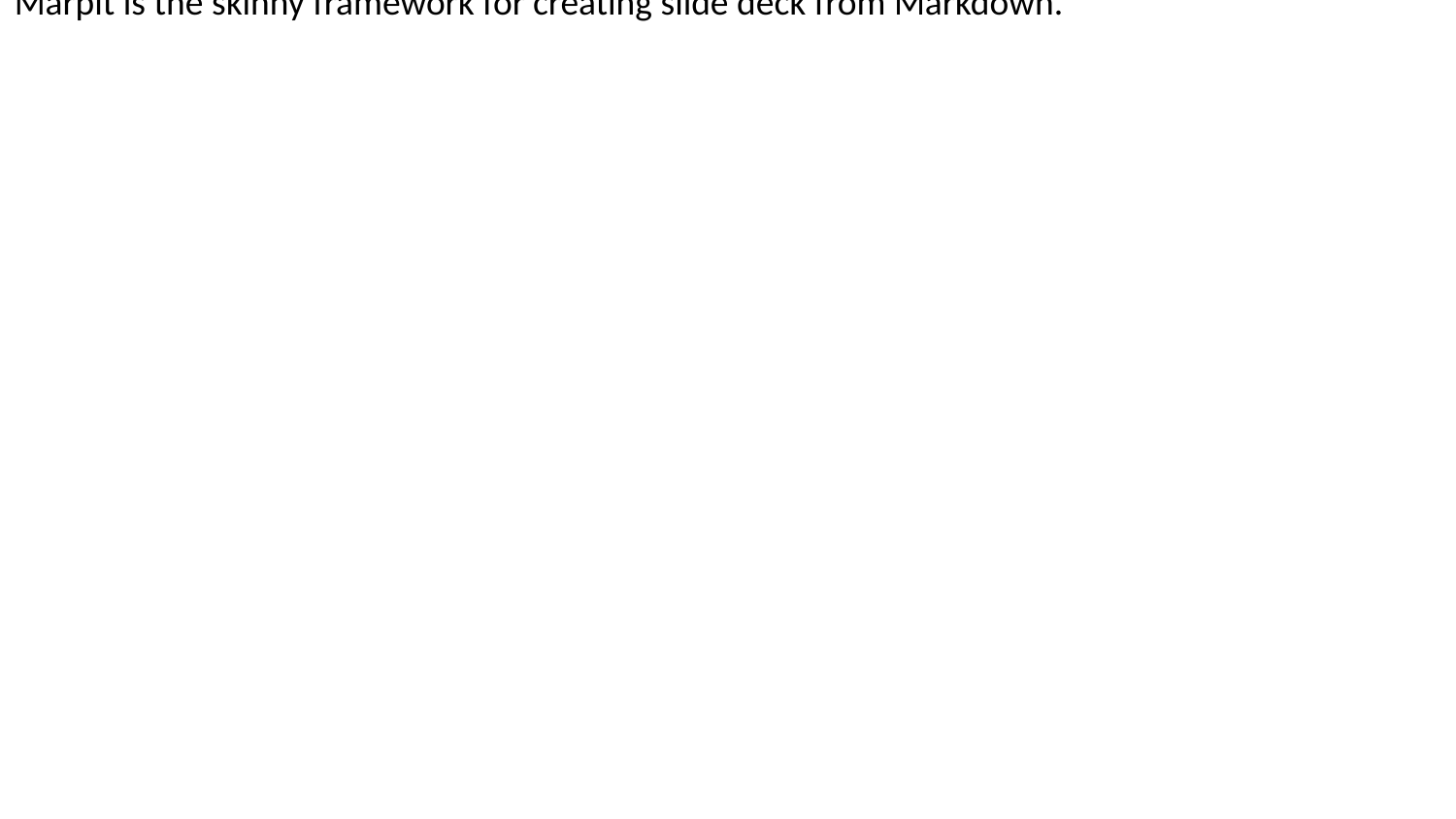

Marpit is the skinny framework for creating slide deck from Markdown.